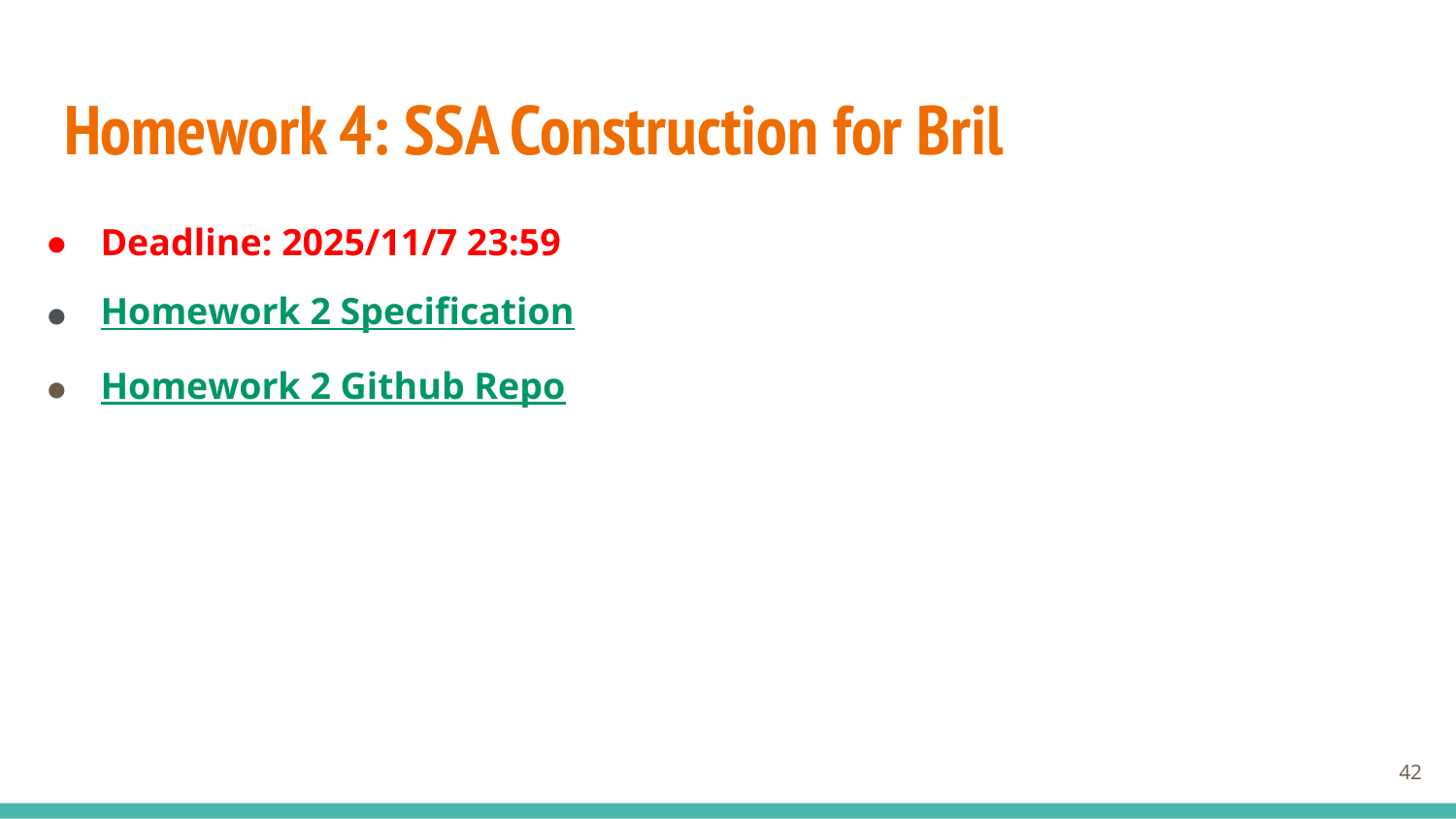

# Homework 4: SSA Construction for Bril
Deadline: 2025/11/7 23:59
Homework 2 Specification
Homework 2 Github Repo

42